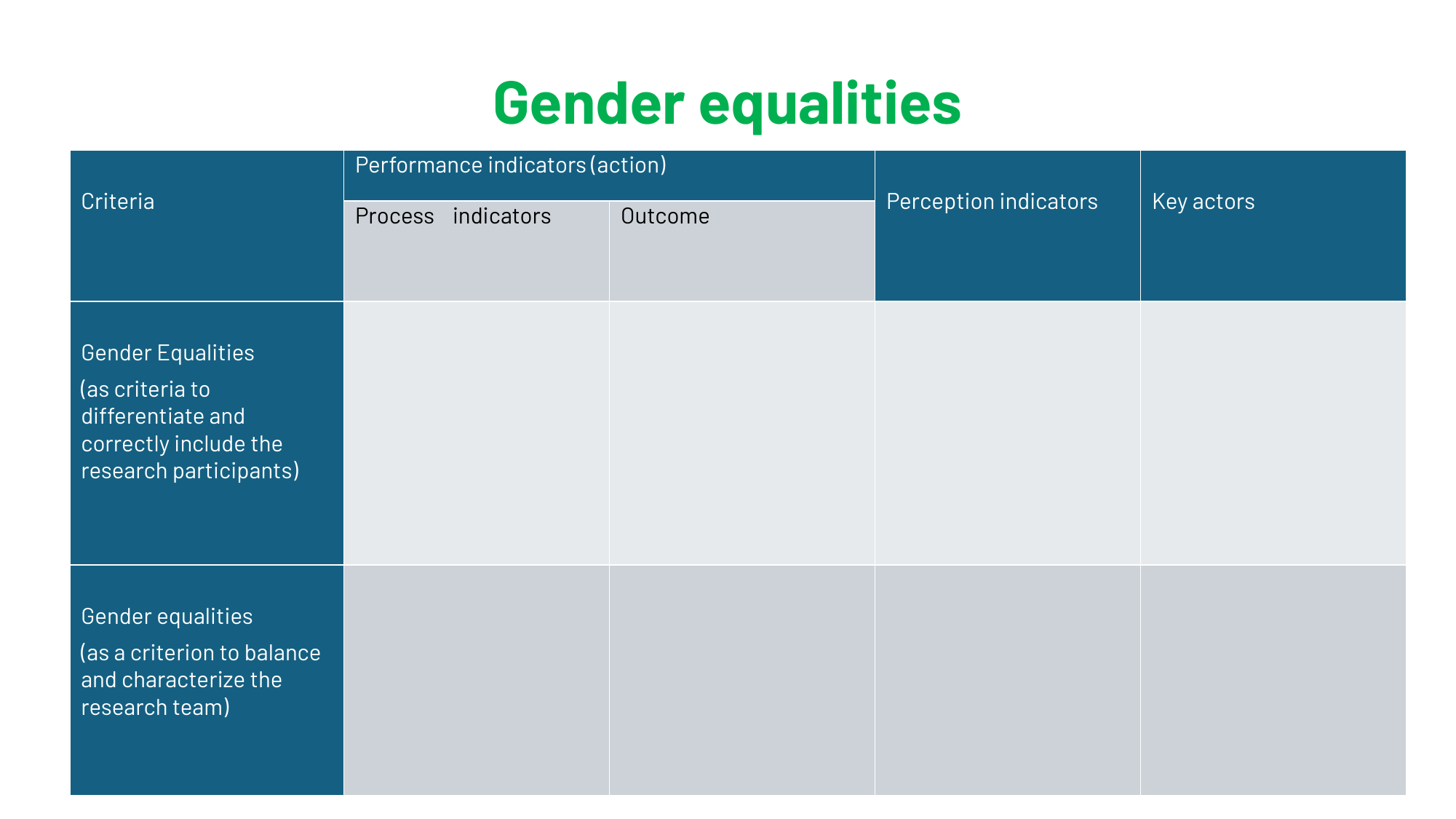

# Gender equalities
| Criteria | Performance indicators (action) |  | Perception indicators | Key actors |
| --- | --- | --- | --- | --- |
|  | Process indicators | Outcome |  |  |
| Gender Equalities (as criteria to differentiate and correctly include the research participants) |  |  |  |  |
| Gender equalities (as a criterion to balance and characterize the research team) |  |  |  |  |